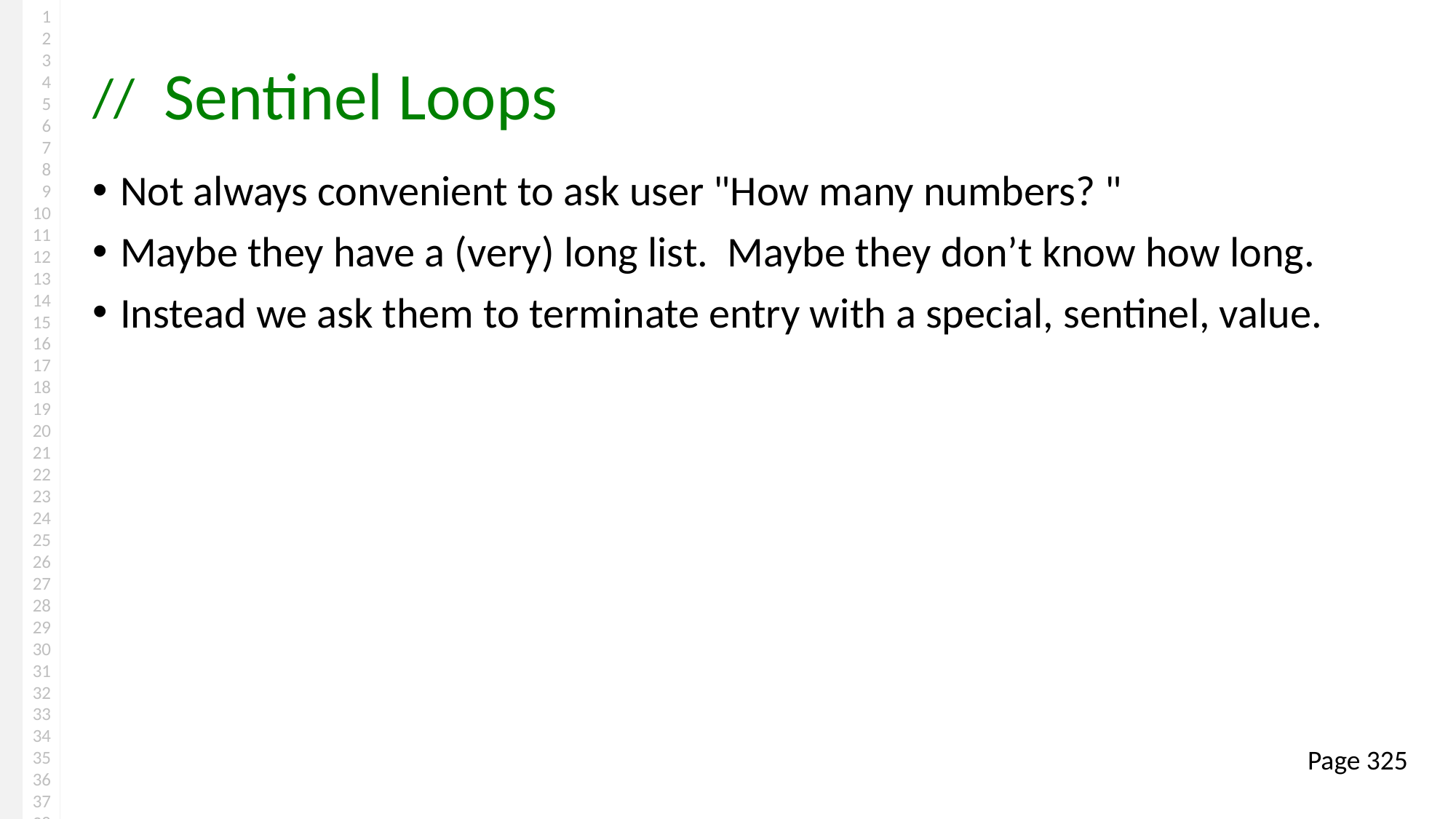

# Sentinel Loops
Not always convenient to ask user "How many numbers? "
Maybe they have a (very) long list.  Maybe they don’t know how long.
Instead we ask them to terminate entry with a special, sentinel, value.

Page 325